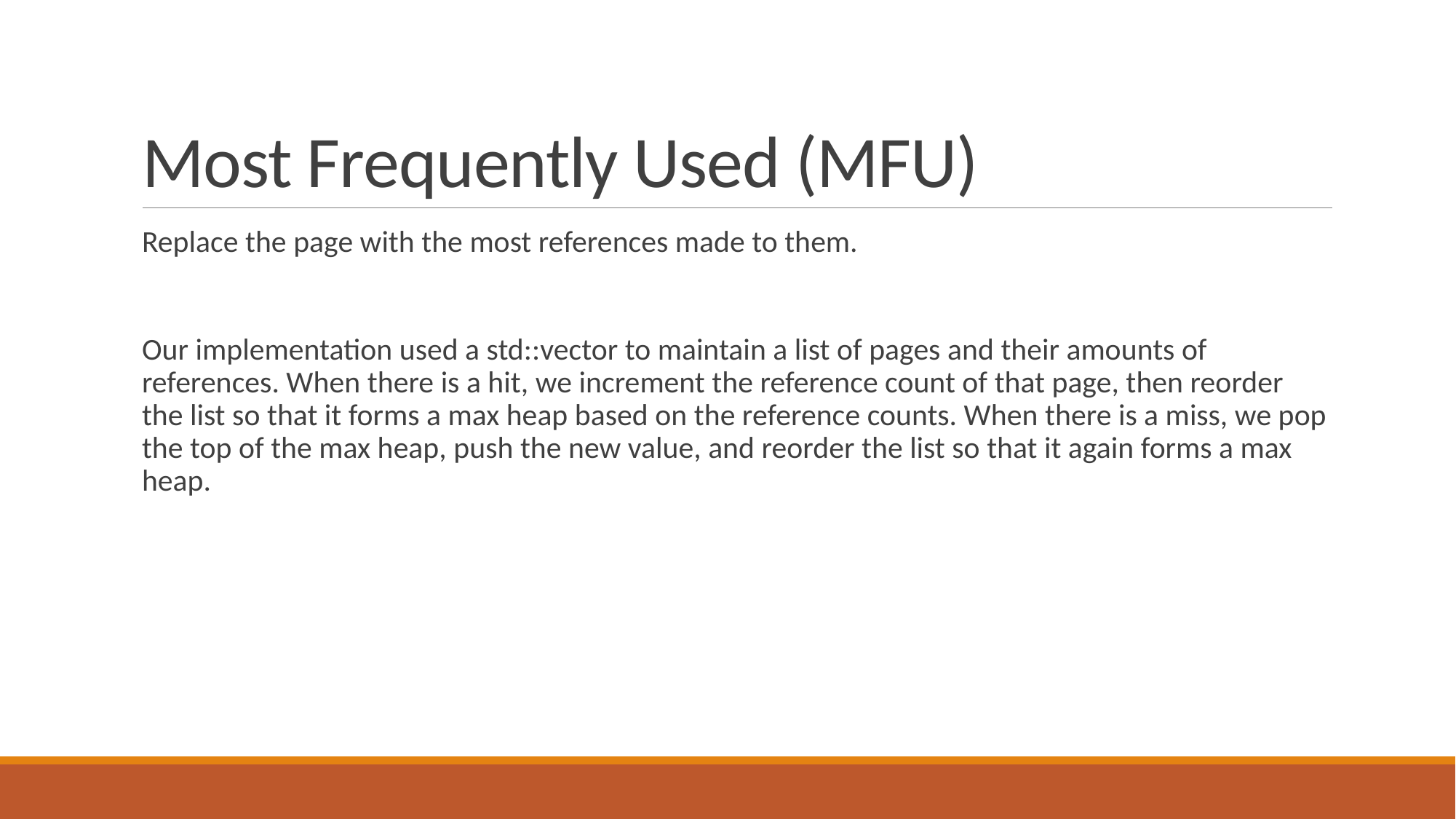

# Most Frequently Used (MFU)
Replace the page with the most references made to them.

Our implementation used a std::vector to maintain a list of pages and their amounts of references. When there is a hit, we increment the reference count of that page, then reorder the list so that it forms a max heap based on the reference counts. When there is a miss, we pop the top of the max heap, push the new value, and reorder the list so that it again forms a max heap.